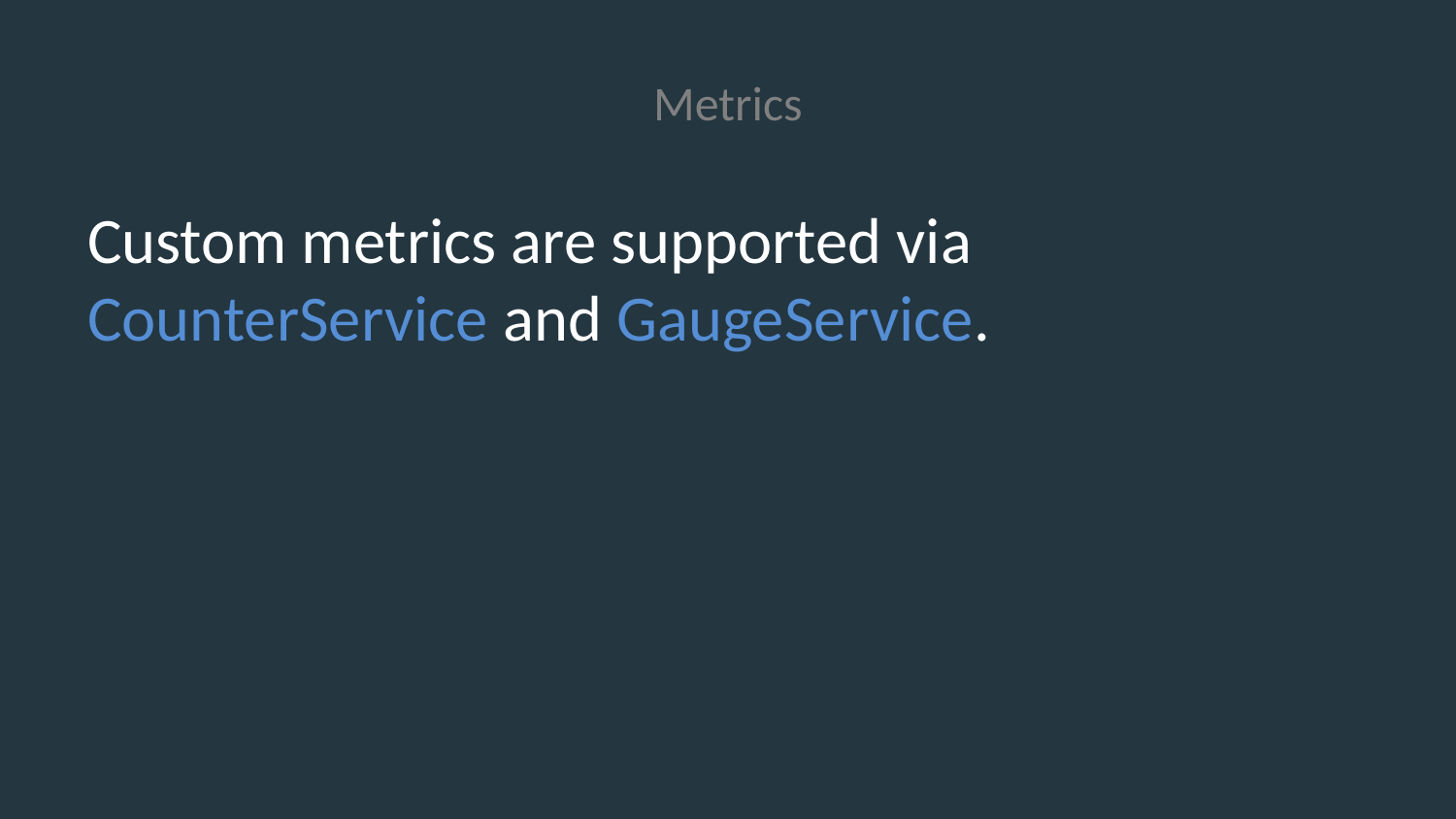

# Metrics
Custom metrics are supported via CounterService and GaugeService.